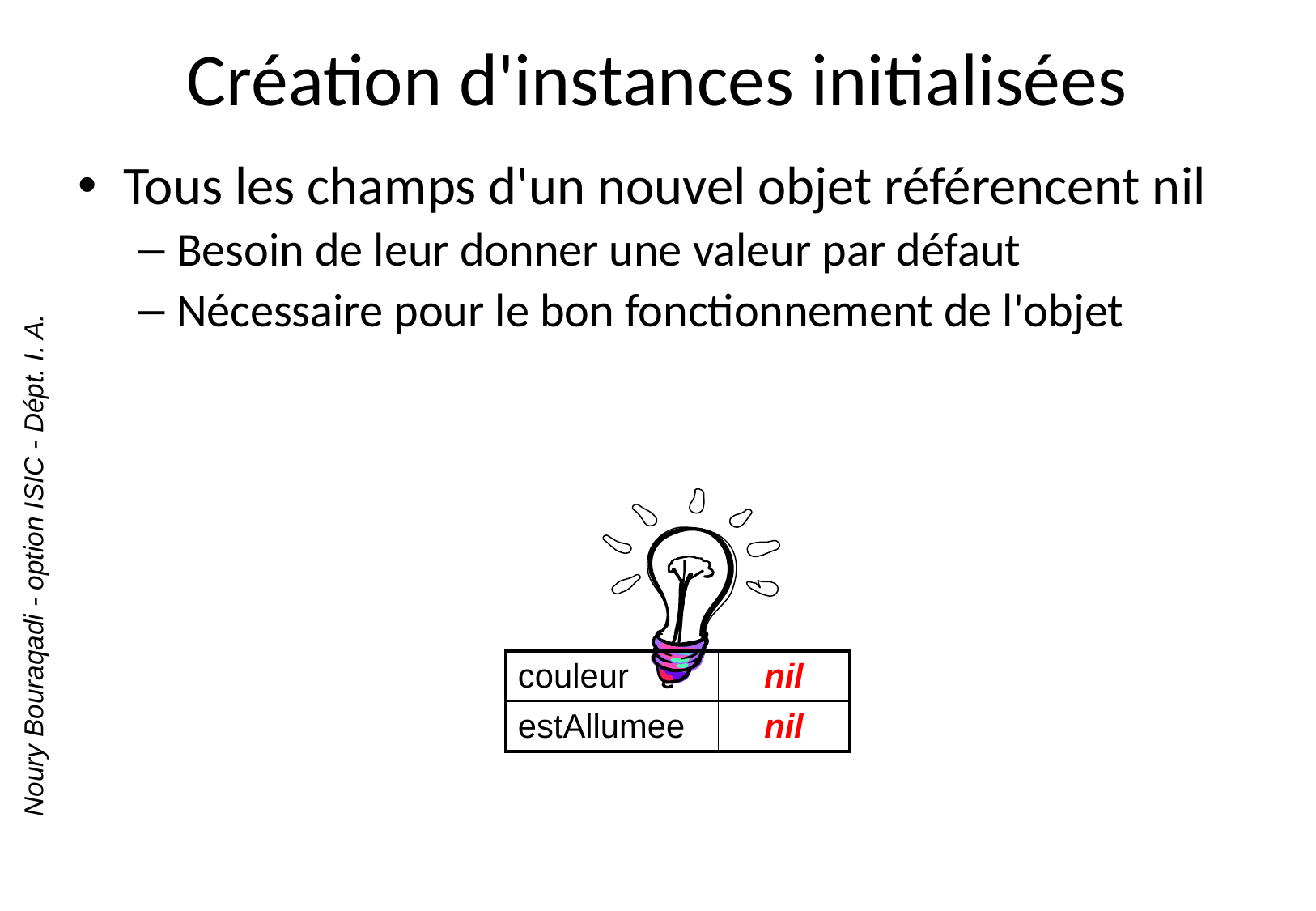

# Création d'instances initialisées
Tous les champs d'un nouvel objet référencent nil
Besoin de leur donner une valeur par défaut
Nécessaire pour le bon fonctionnement de l'objet

| couleur | nil |
| --- | --- |
| estAllumee | nil |